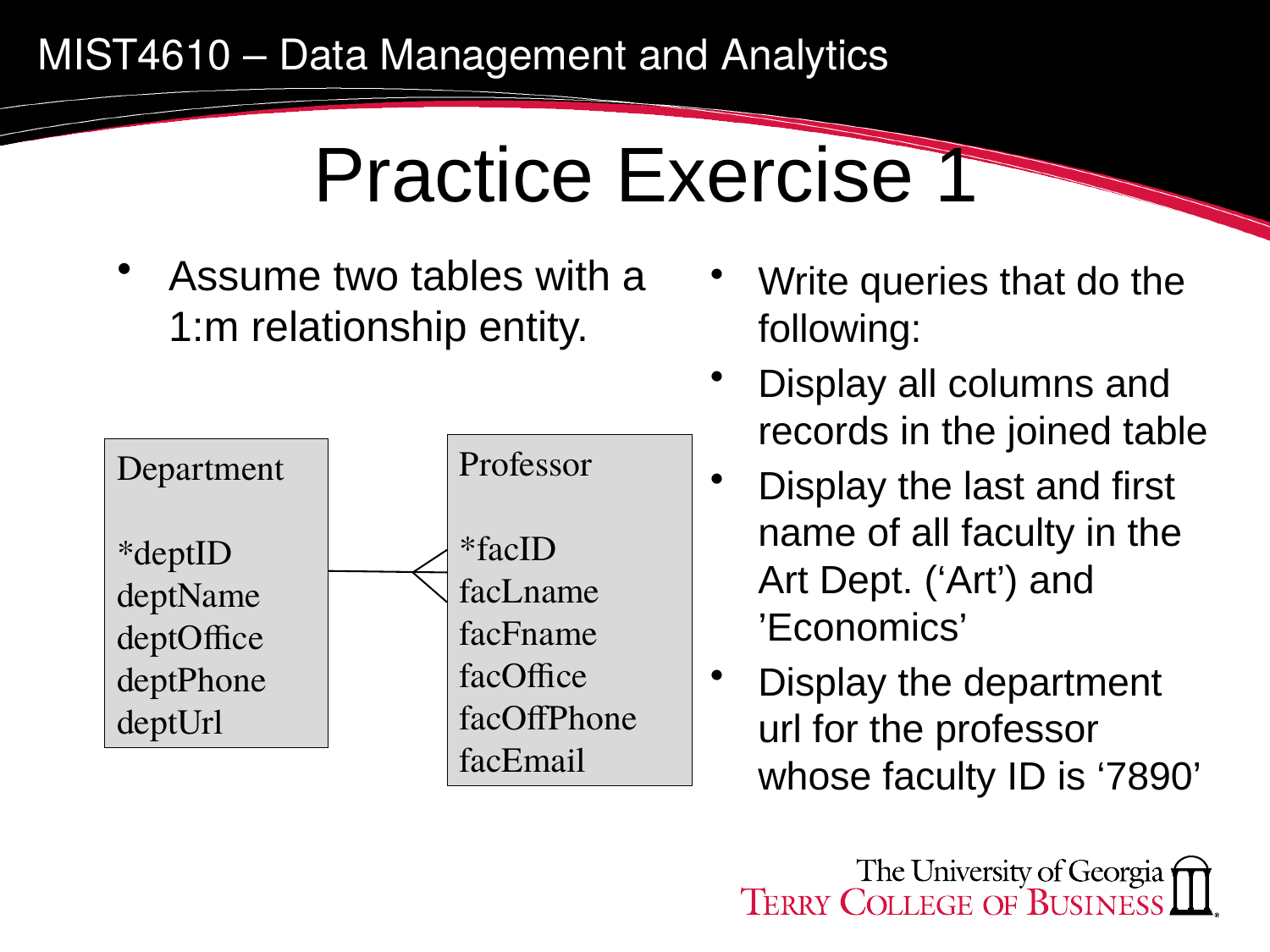

# Practice Exercise 1
Assume two tables with a 1:m relationship entity.
Write queries that do the following:
Display all columns and records in the joined table
Display the last and first name of all faculty in the Art Dept. (‘Art’) and ’Economics’
Display the department url for the professor whose faculty ID is ‘7890’
Professor

*facID
facLname
facFname
facOffice
facOffPhone
facEmail
Department

*deptID
deptName
deptOffice
deptPhone
deptUrl